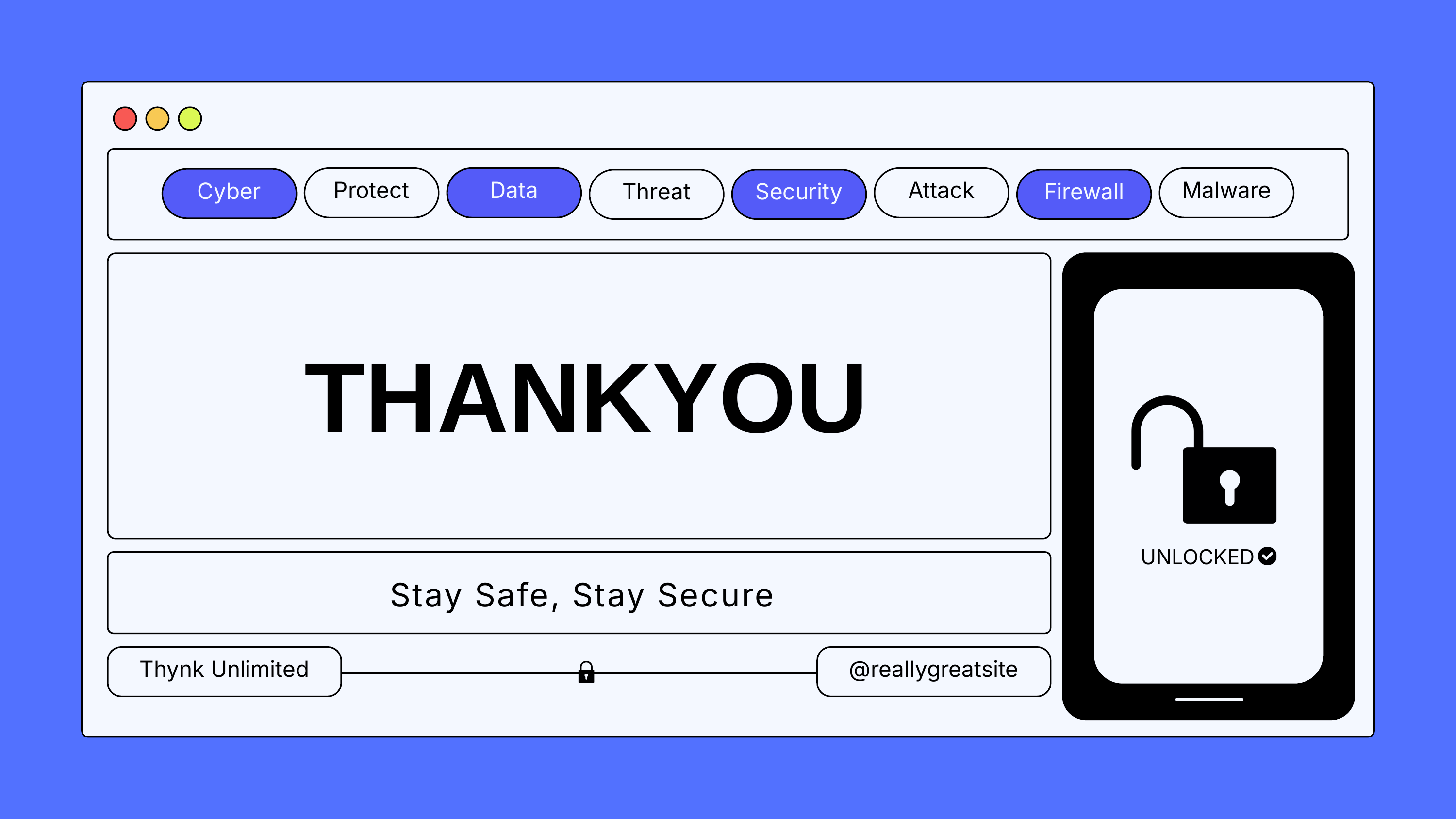

Protect

Data

Attack

Malware

Cyber

Threat

Security

Firewall

THANKYOU

UNLOCKED

Stay Safe, Stay Secure

Thynk Unlimited

@reallygreatsite